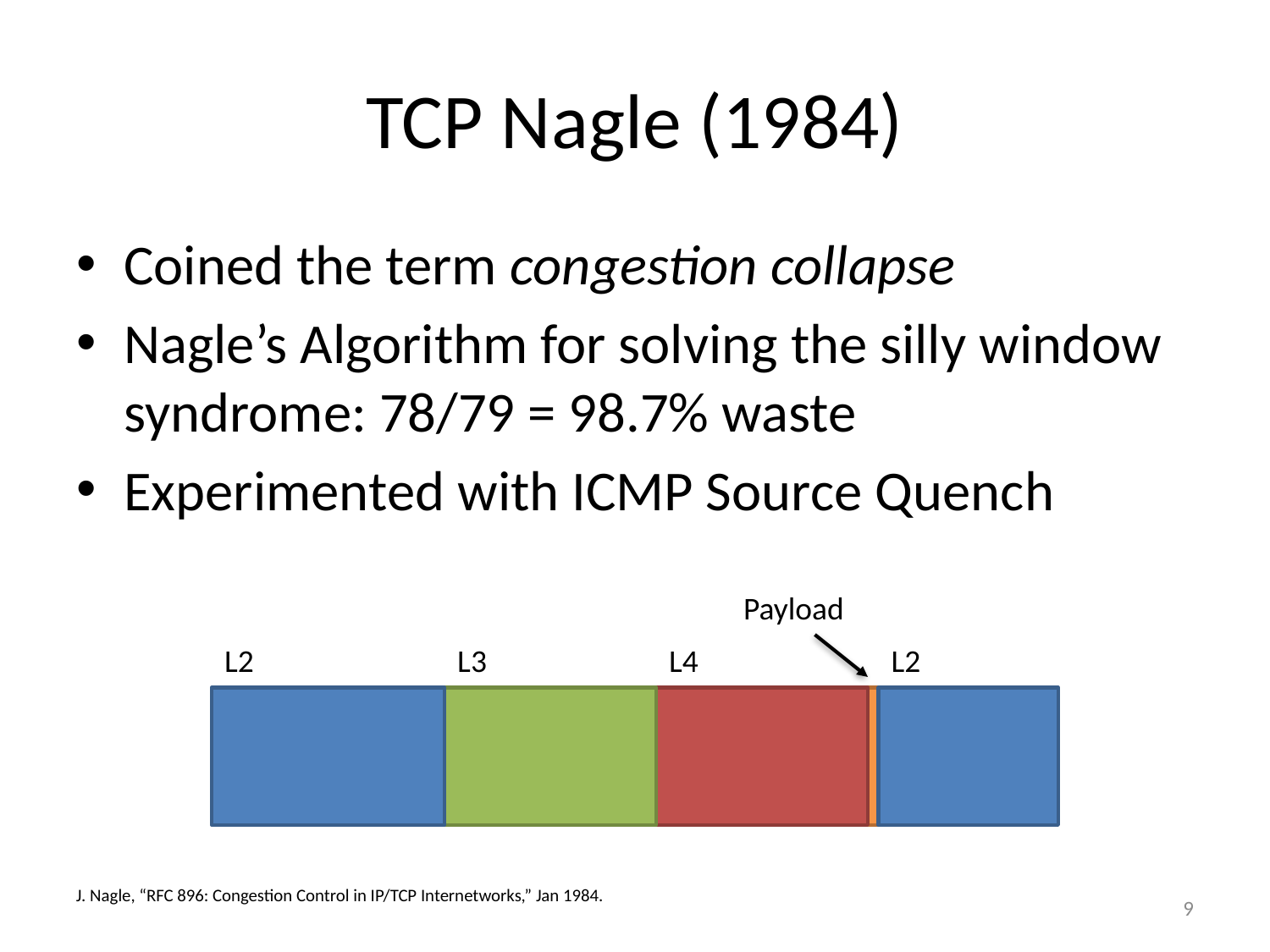

# TCP Nagle (1984)
Coined the term congestion collapse
Nagle’s Algorithm for solving the silly window syndrome: 78/79 = 98.7% waste
Experimented with ICMP Source Quench
Payload
L2
L3
L4
L2

J. Nagle, “RFC 896: Congestion Control in IP/TCP Internetworks,” Jan 1984.
9